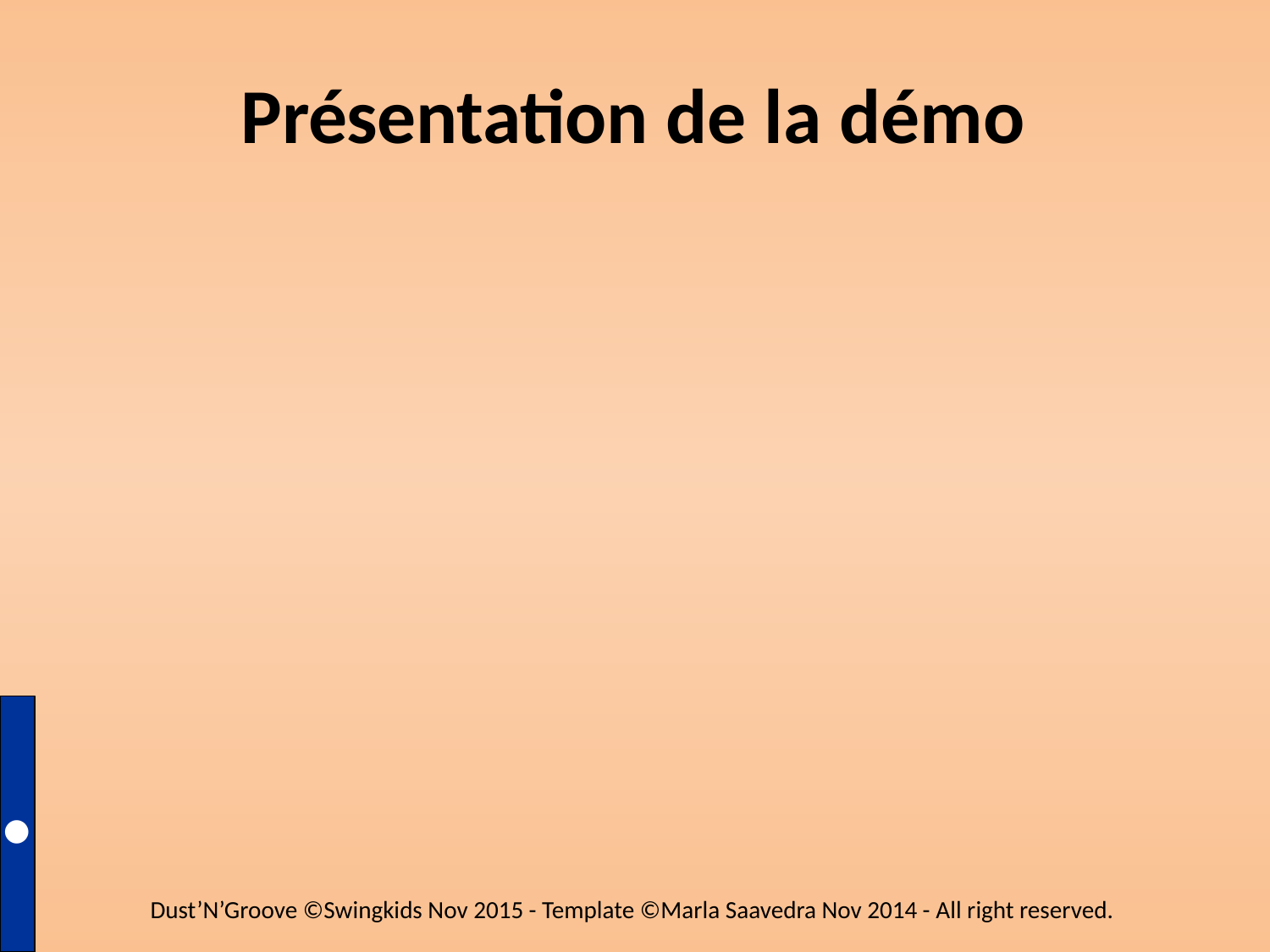

# Présentation de la démo

●
Dust’N’Groove ©Swingkids Nov 2015 - Template ©Marla Saavedra Nov 2014 - All right reserved.